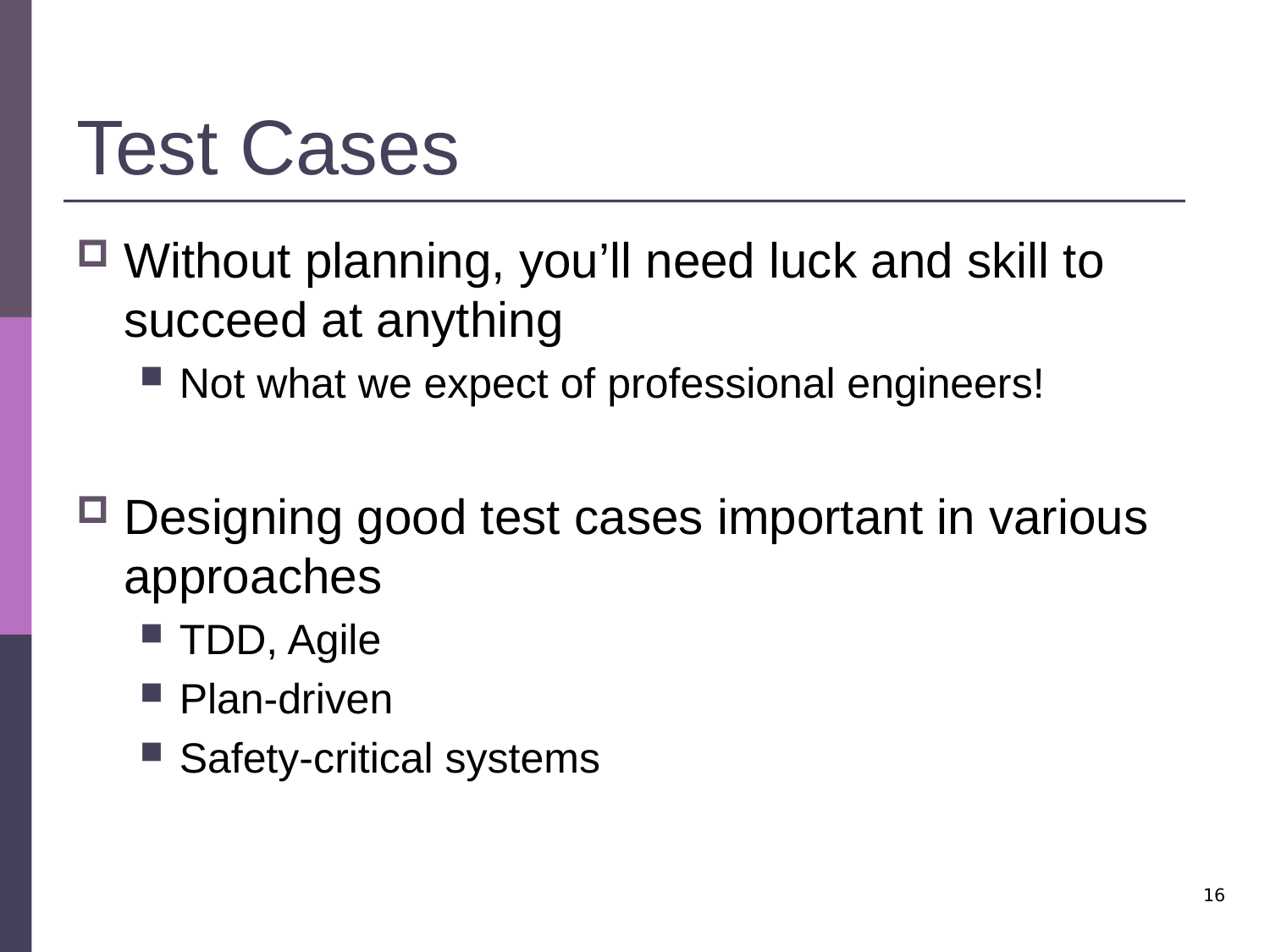

# Test Cases
Without planning, you’ll need luck and skill to succeed at anything
Not what we expect of professional engineers!

Designing good test cases important in various approaches
TDD, Agile
Plan-driven
Safety-critical systems
16